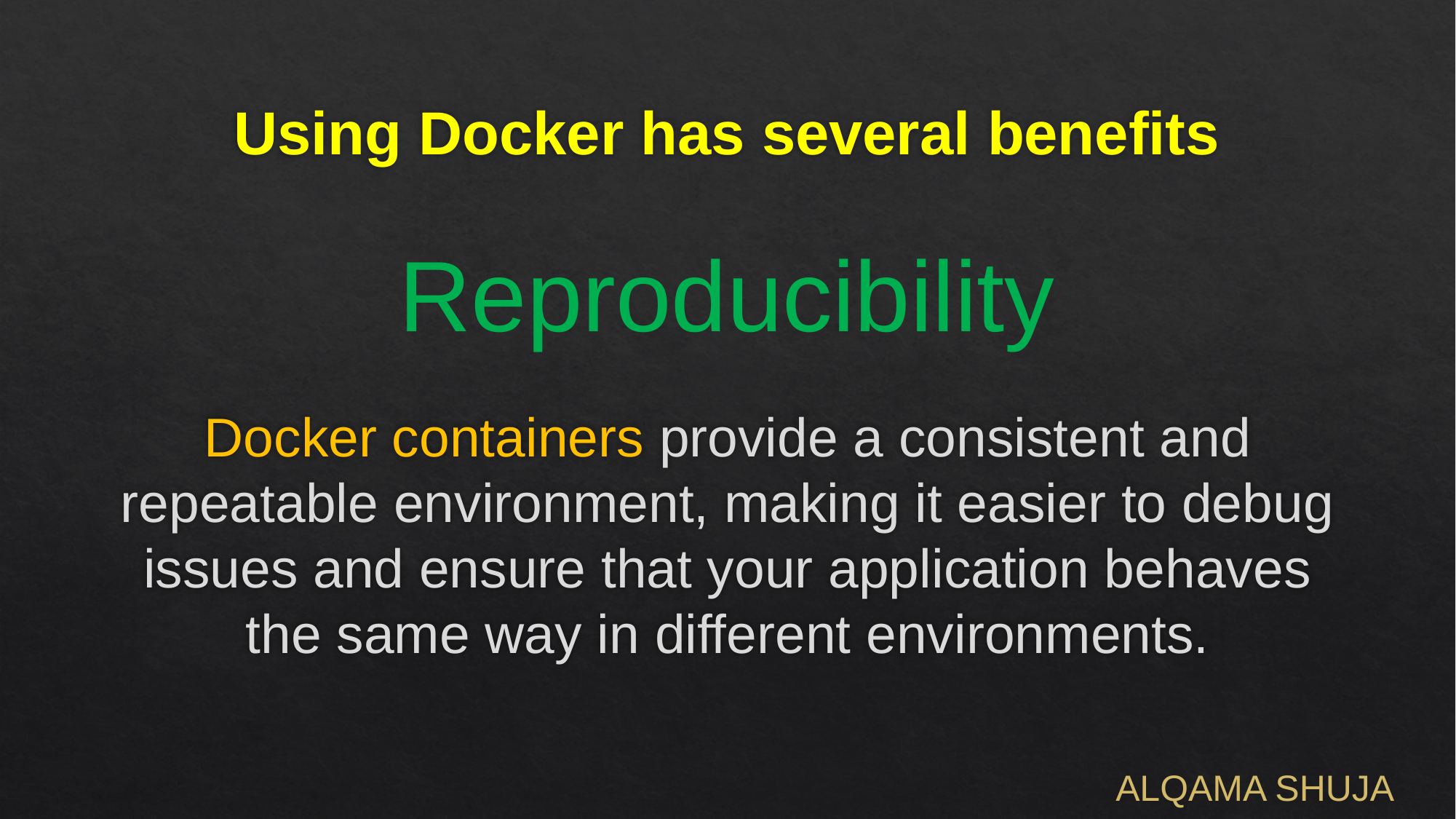

# Using Docker has several benefits
Reproducibility
Docker containers provide a consistent and repeatable environment, making it easier to debug issues and ensure that your application behaves the same way in different environments.